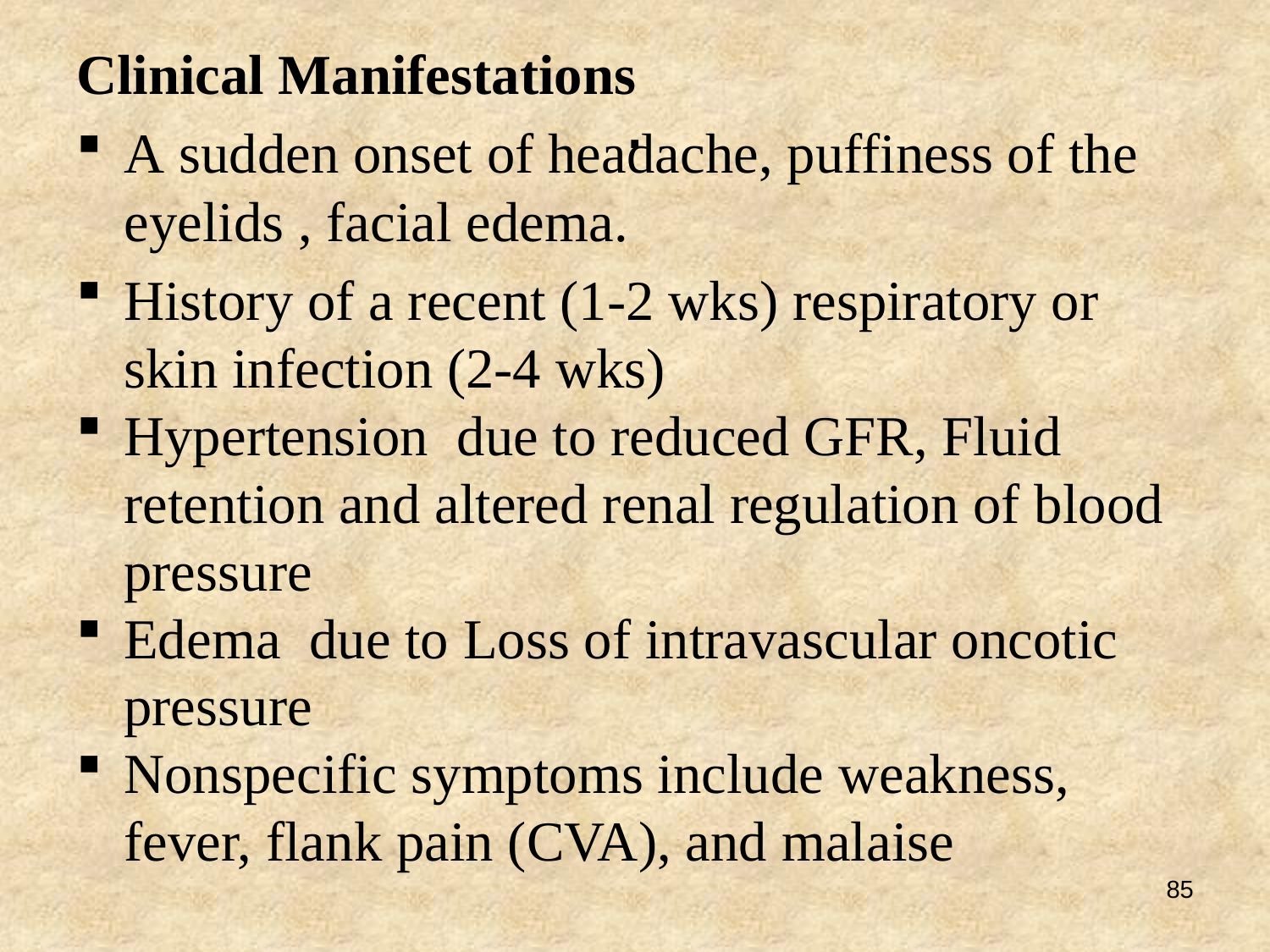

Clinical Manifestations
A sudden onset of headache, puffiness of the eyelids , facial edema.
History of a recent (1-2 wks) respiratory or skin infection (2-4 wks)
Hypertension  due to reduced GFR, Fluid retention and altered renal regulation of blood pressure
Edema  due to Loss of intravascular oncotic pressure
Nonspecific symptoms include weakness, fever, flank pain (CVA), and malaise

# .
85